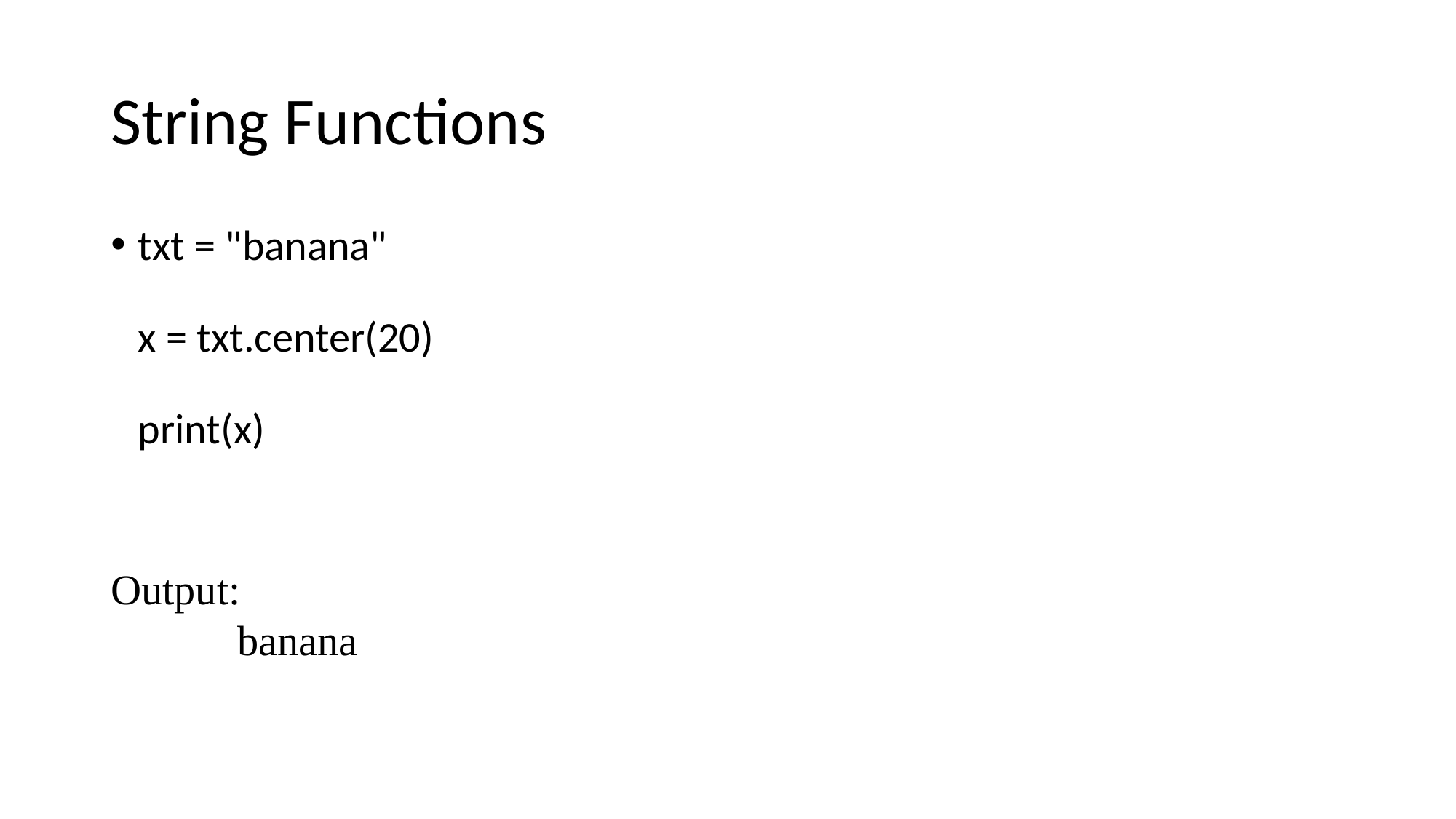

# String Functions
txt = "banana"
x = txt.center(20)
print(x)
Output:
            banana